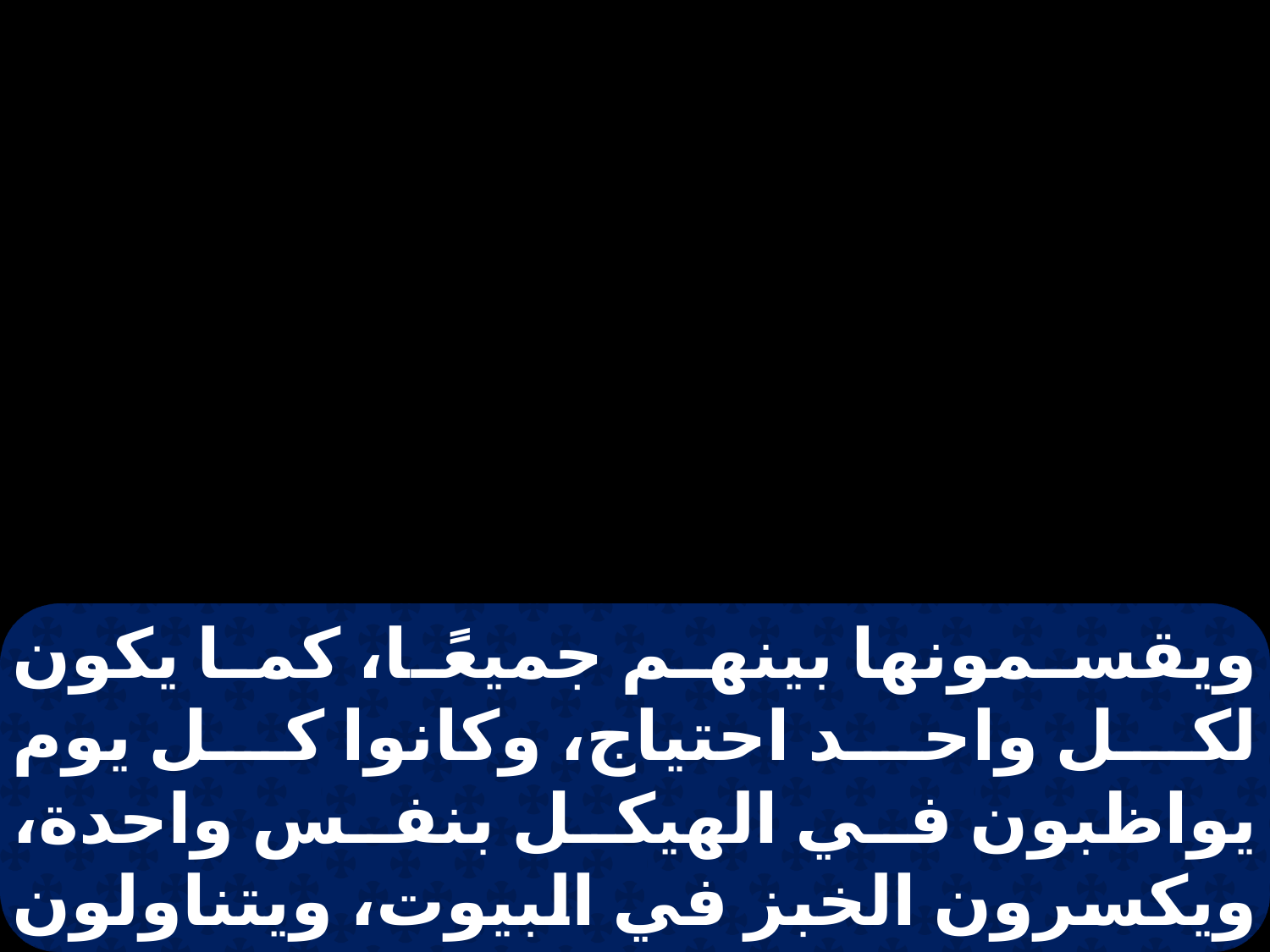

ويقسمونها بينهم جميعًا، كما يكون لكل واحد احتياج، وكانوا كل يوم يواظبون في الهيكل بنفس واحدة، ويكسرون الخبز في البيوت، ويتناولون الطعام بابتهاج ونقاوة قلب، مسبحين الله، ونائلين حظوة لدى جميع